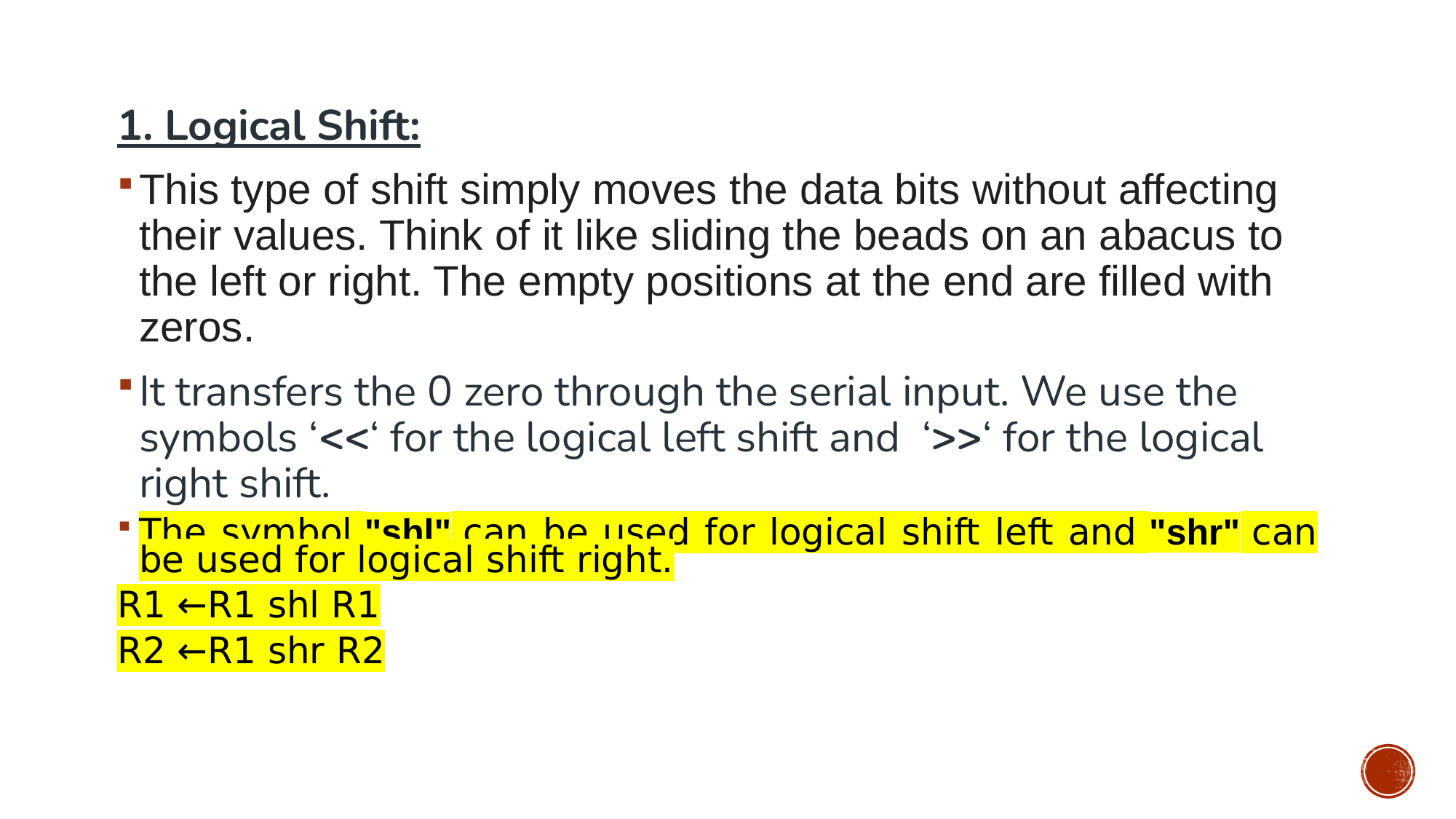

1. Logical Shift:
This type of shift simply moves the data bits without affecting their values. Think of it like sliding the beads on an abacus to the left or right. The empty positions at the end are filled with zeros.
It transfers the 0 zero through the serial input. We use the symbols ‘<<‘ for the logical left shift and  ‘>>‘ for the logical right shift.
The symbol "shl" can be used for logical shift left and "shr" can be used for logical shift right.
R1 ←R1 shl R1
R2 ←R1 shr R2